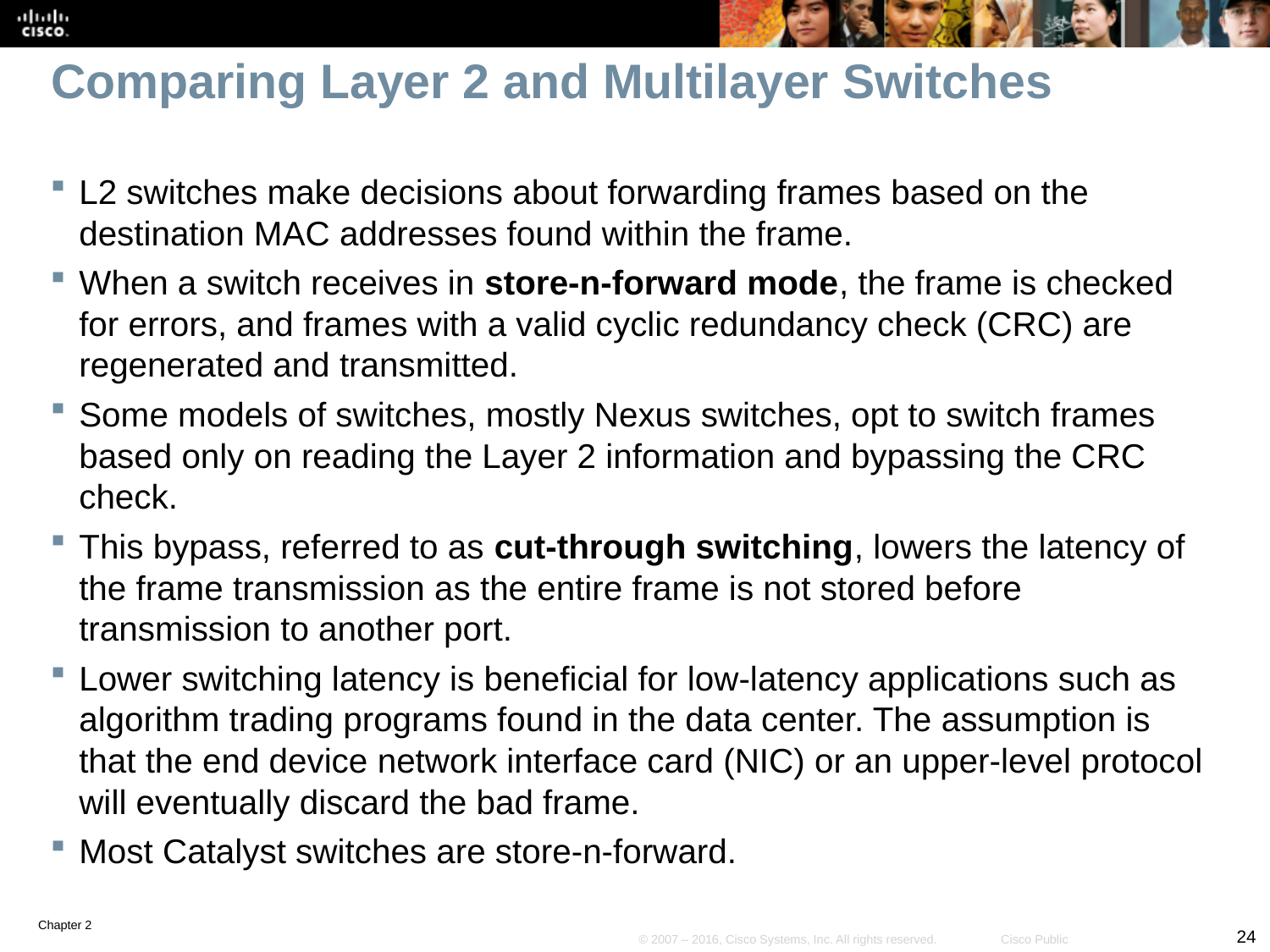

# Comparing Layer 2 and Multilayer Switches
L2 switches make decisions about forwarding frames based on the destination MAC addresses found within the frame.
When a switch receives in store-n-forward mode, the frame is checked for errors, and frames with a valid cyclic redundancy check (CRC) are regenerated and transmitted.
Some models of switches, mostly Nexus switches, opt to switch frames based only on reading the Layer 2 information and bypassing the CRC check.
This bypass, referred to as cut-through switching, lowers the latency of the frame transmission as the entire frame is not stored before transmission to another port.
Lower switching latency is beneficial for low-latency applications such as algorithm trading programs found in the data center. The assumption is that the end device network interface card (NIC) or an upper-level protocol will eventually discard the bad frame.
Most Catalyst switches are store-n-forward.